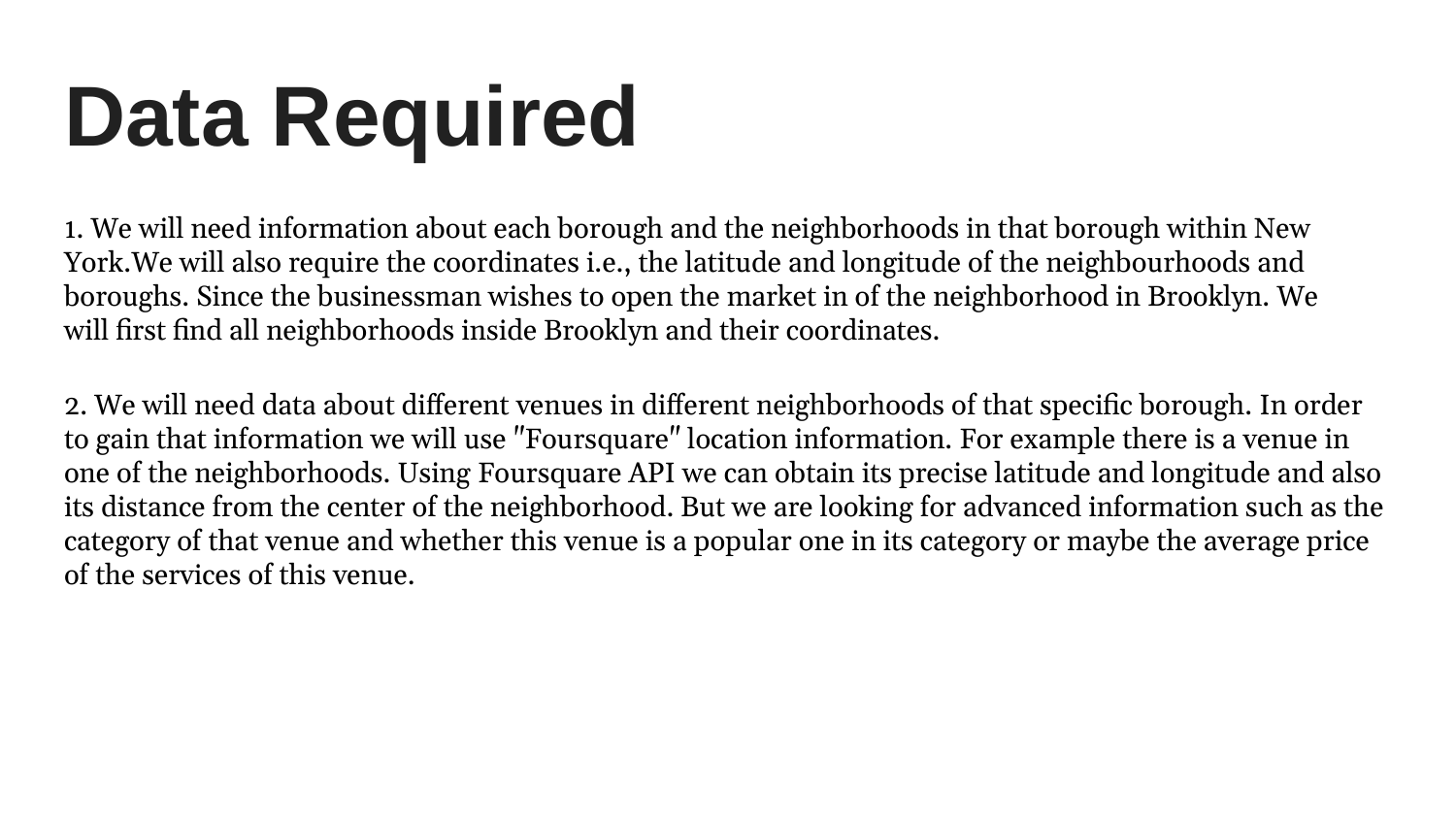

# Data Required

1. We will need information about each borough and the neighborhoods in that borough within New York.We will also require the coordinates i.e., the latitude and longitude of the neighbourhoods and boroughs. Since the businessman wishes to open the market in of the neighborhood in Brooklyn. We will first find all neighborhoods inside Brooklyn and their coordinates.
2. We will need data about different venues in different neighborhoods of that specific borough. In order to gain that information we will use "Foursquare" location information. For example there is a venue in one of the neighborhoods. Using Foursquare API we can obtain its precise latitude and longitude and also its distance from the center of the neighborhood. But we are looking for advanced information such as the category of that venue and whether this venue is a popular one in its category or maybe the average price of the services of this venue.